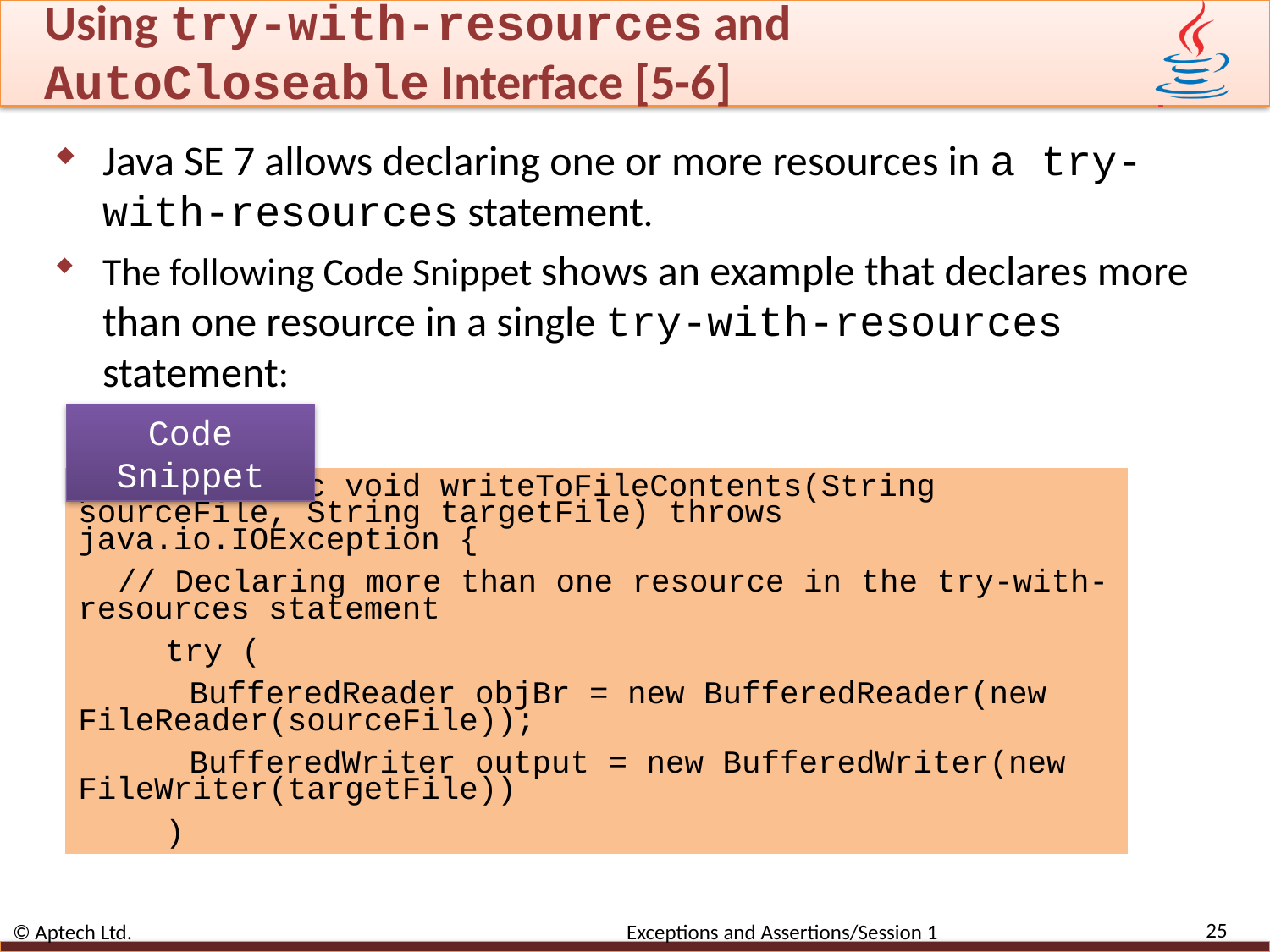

# Using try-with-resources and AutoCloseable Interface [5-6]
Java SE 7 allows declaring one or more resources in a try-with-resources statement.
The following Code Snippet shows an example that declares more than one resource in a single try-with-resources statement:
Code Snippet
public static void writeToFileContents(String sourceFile, String targetFile) throws java.io.IOException {
// Declaring more than one resource in the try-with-resources statement
try (
BufferedReader objBr = new BufferedReader(new FileReader(sourceFile));
BufferedWriter output = new BufferedWriter(new FileWriter(targetFile))
)
25
© Aptech Ltd.                                                                                                      Exceptions and Assertions/Session 1